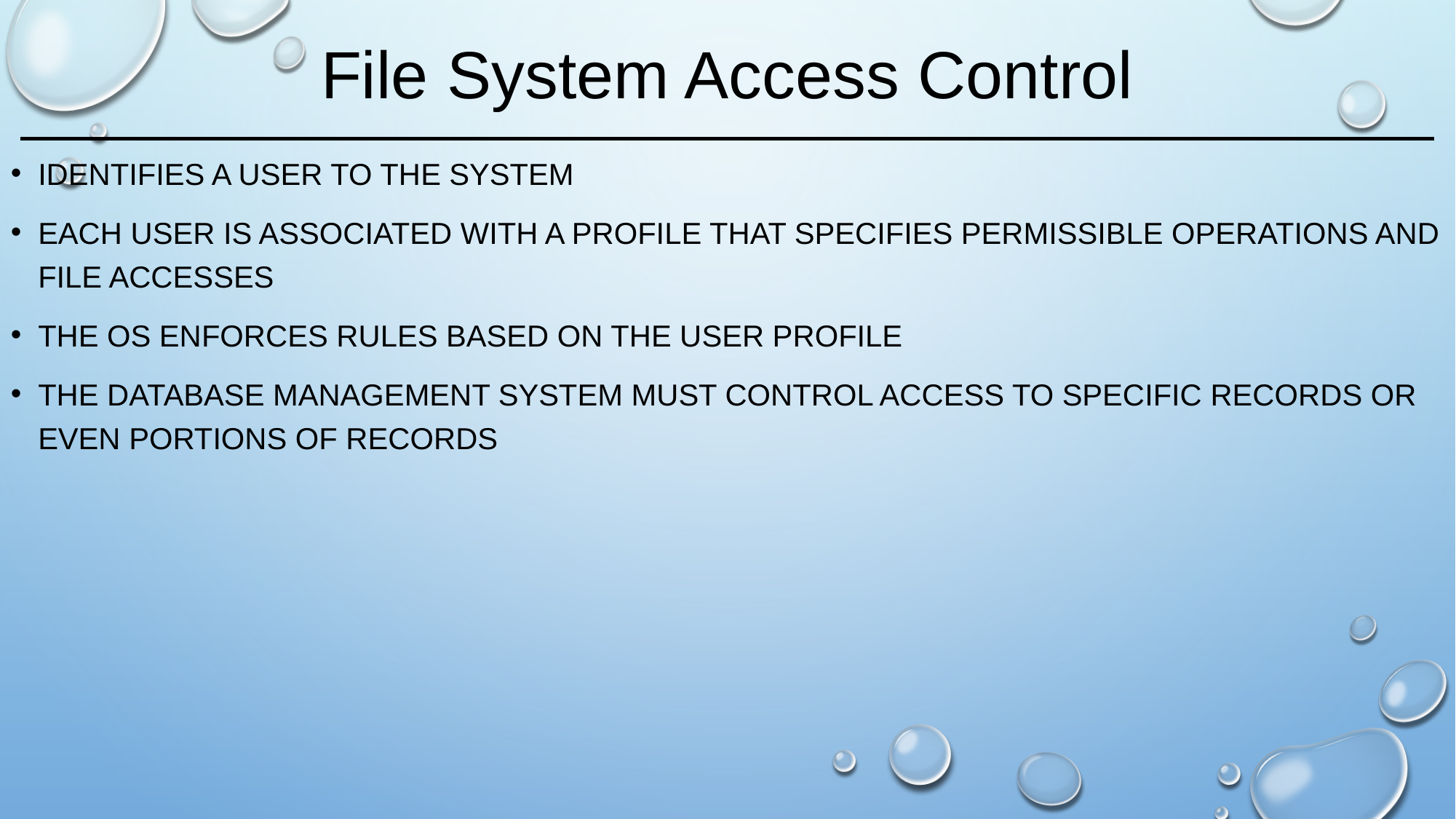

# File System Access Control
Identifies a user to the system
Each user is associated with a profile that specifies permissible operations and file accesses
The OS enforces rules based on the user profile
The database management system must control access to specific records or even portions of records